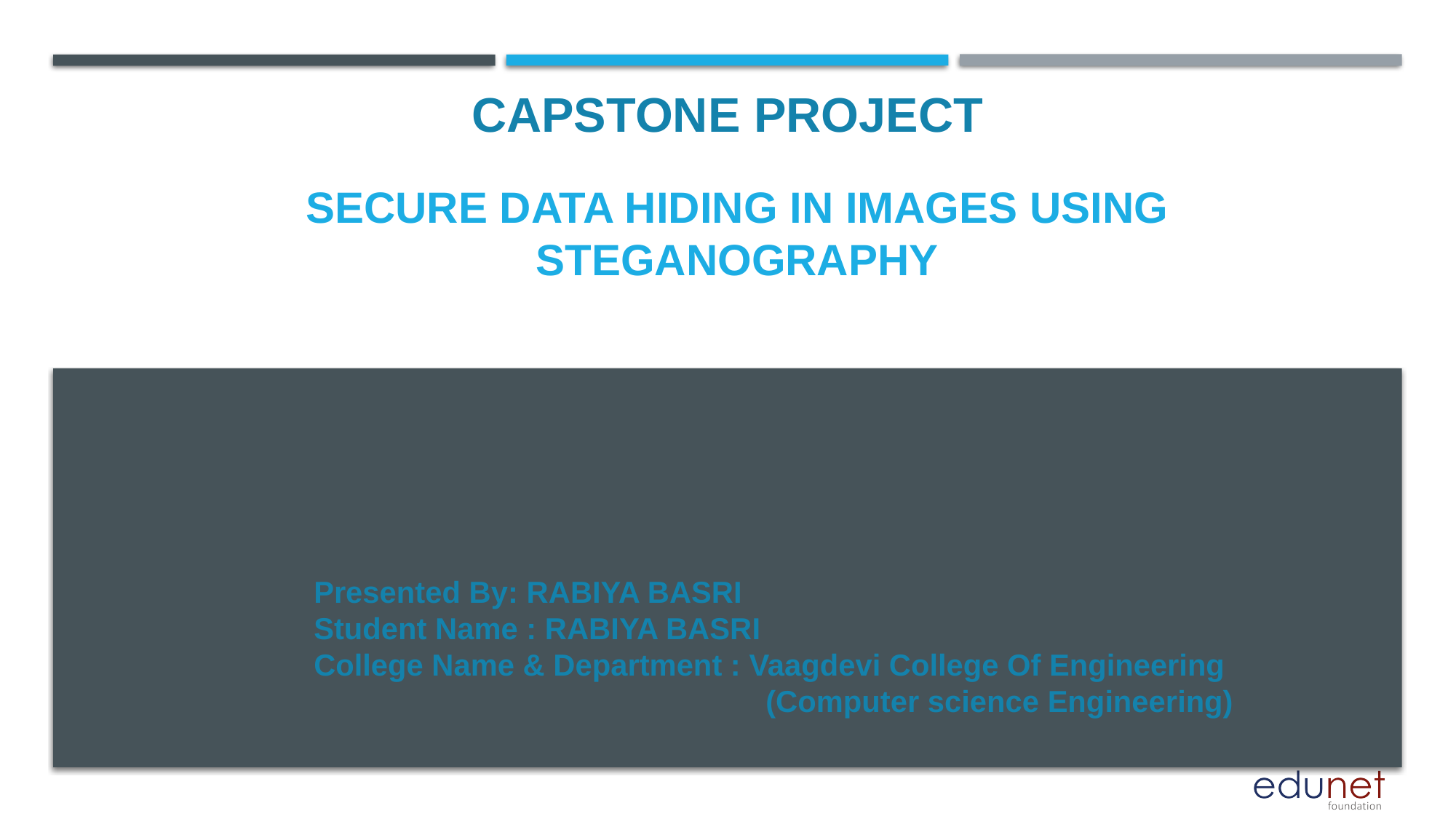

CAPSTONE PROJECT
# SECURE DATA HIDING IN IMAGES USING STEGANOGRAPHY
Presented By: RABIYA BASRI
Student Name : RABIYA BASRI
College Name & Department : Vaagdevi College Of Engineering
                                                      (Computer science Engineering)